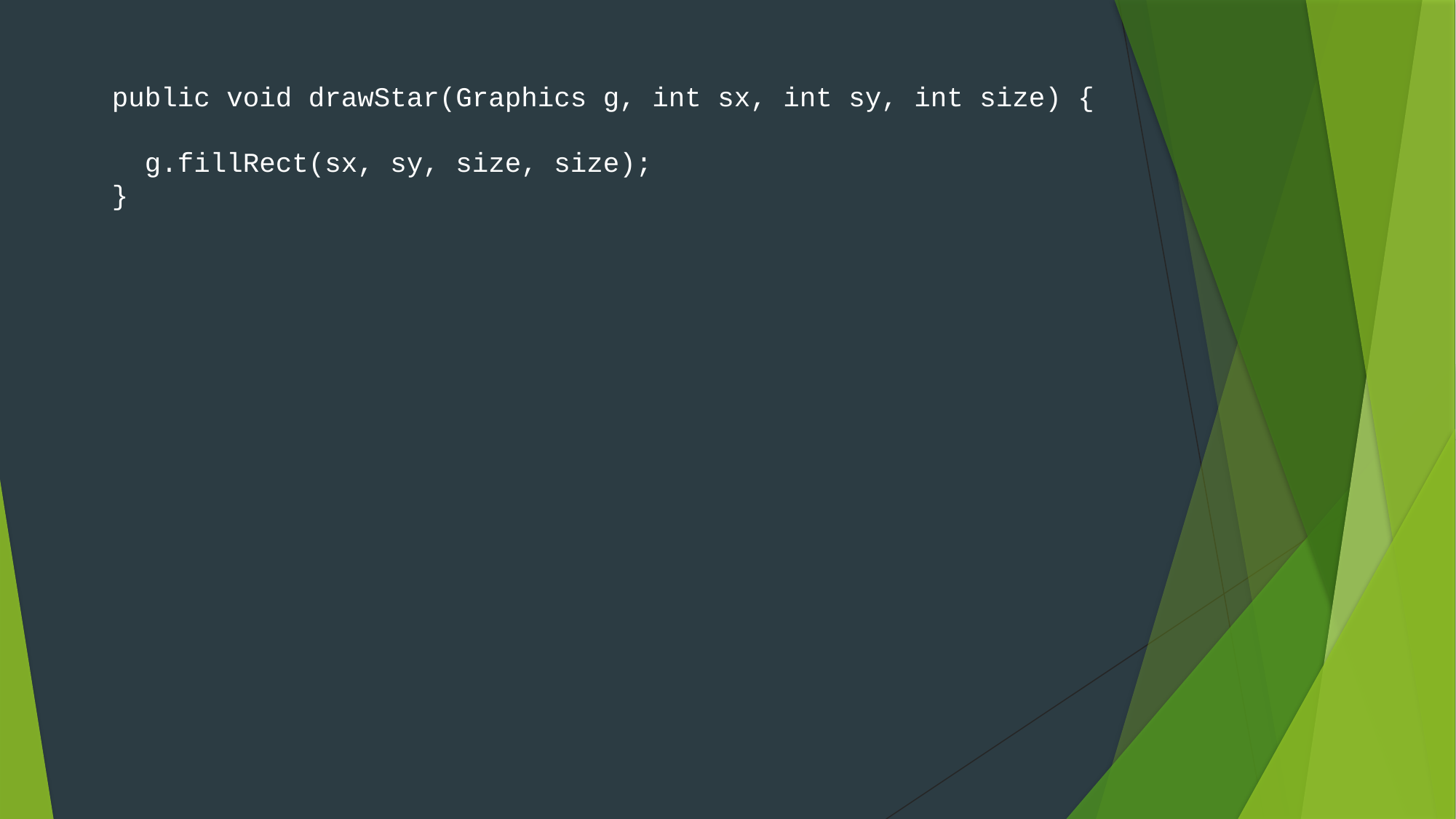

public void drawStar(Graphics g, int sx, int sy, int size) {
   g.fillRect(sx, sy, size, size);
 }